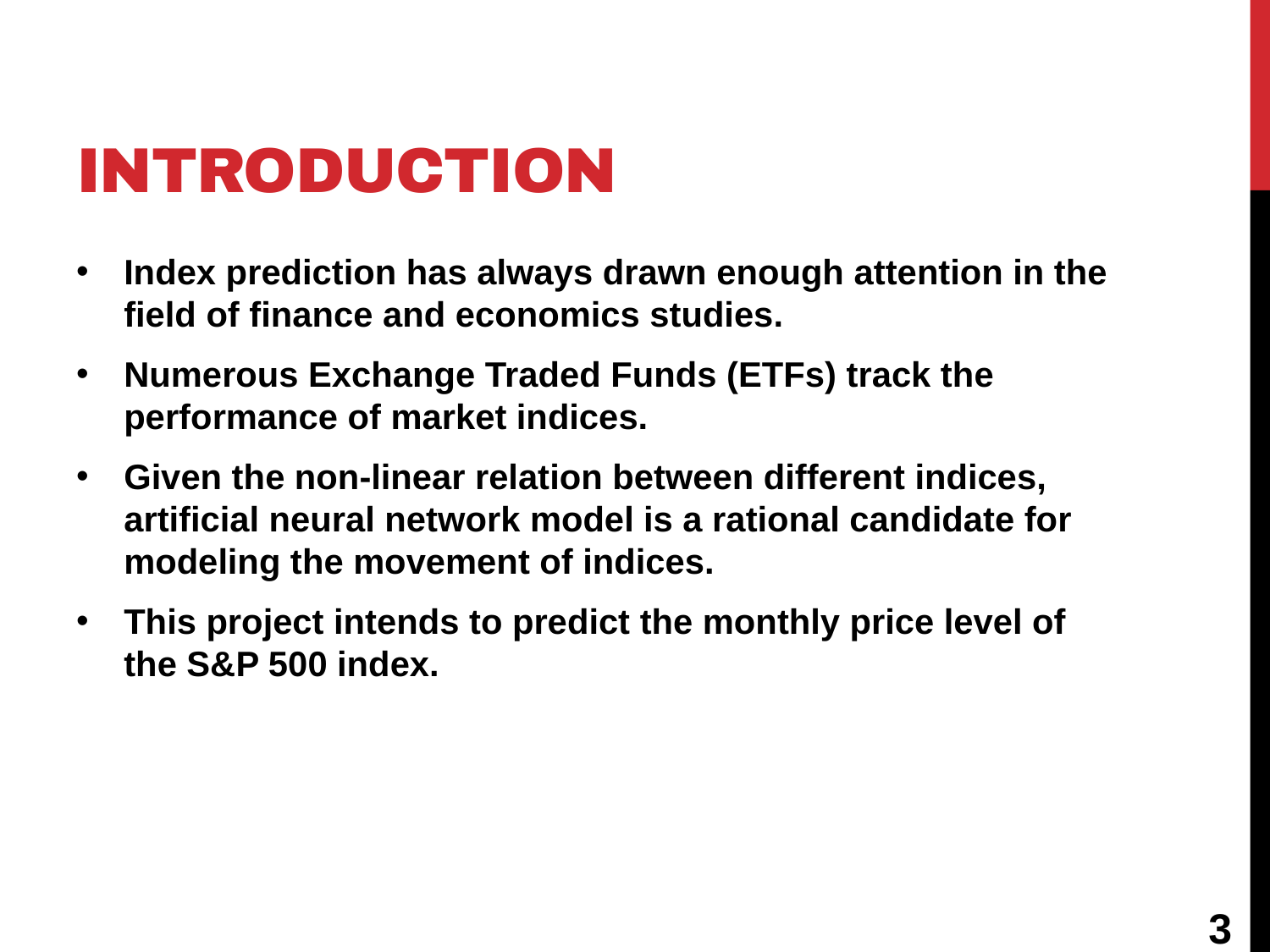

# Introduction
Index prediction has always drawn enough attention in the field of finance and economics studies.
Numerous Exchange Traded Funds (ETFs) track the performance of market indices.
Given the non-linear relation between different indices, artificial neural network model is a rational candidate for modeling the movement of indices.
This project intends to predict the monthly price level of the S&P 500 index.
3